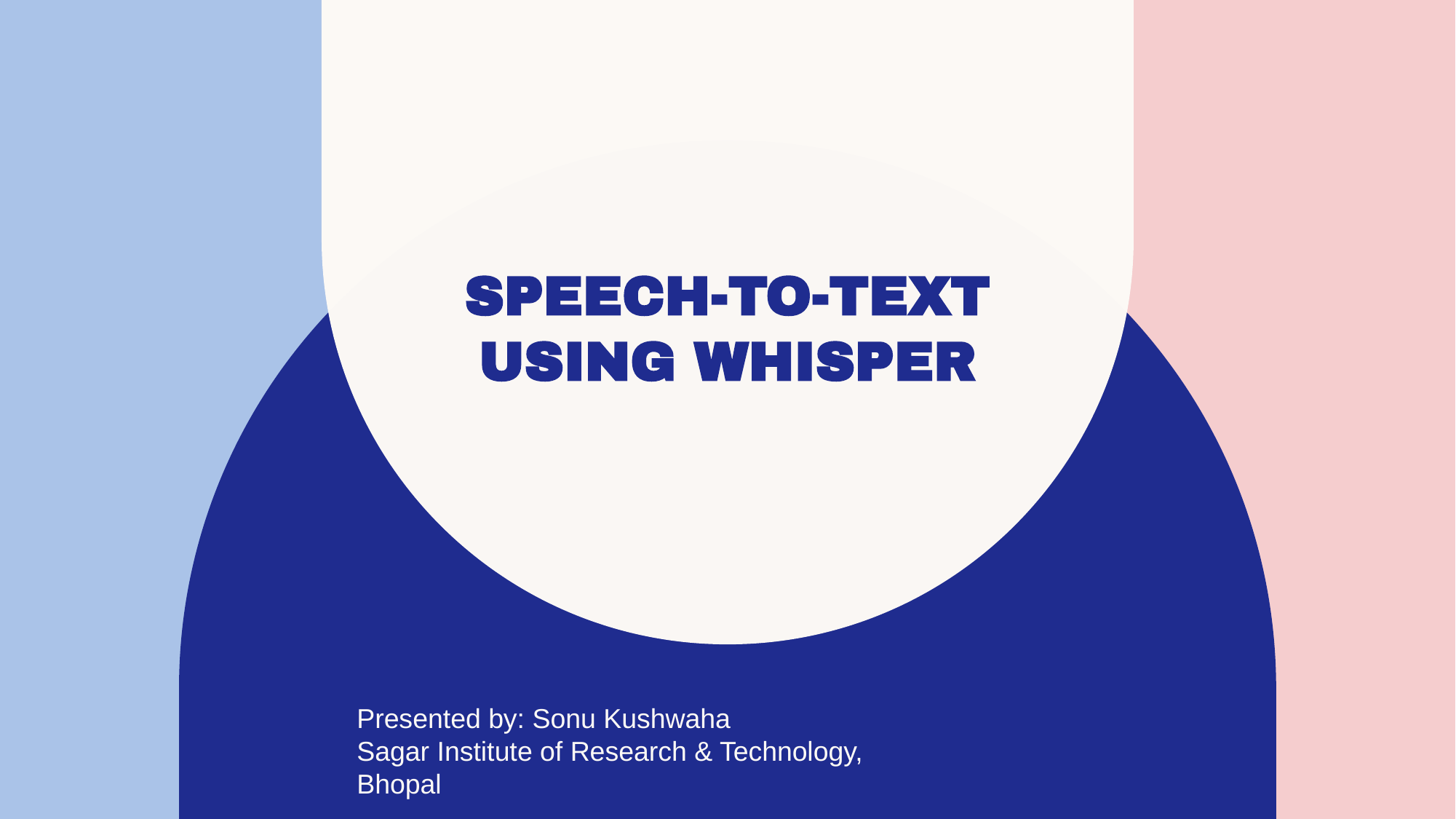

# Speech-to-Text using Whisper
Presented by: Sonu Kushwaha
Sagar Institute of Research & Technology, Bhopal